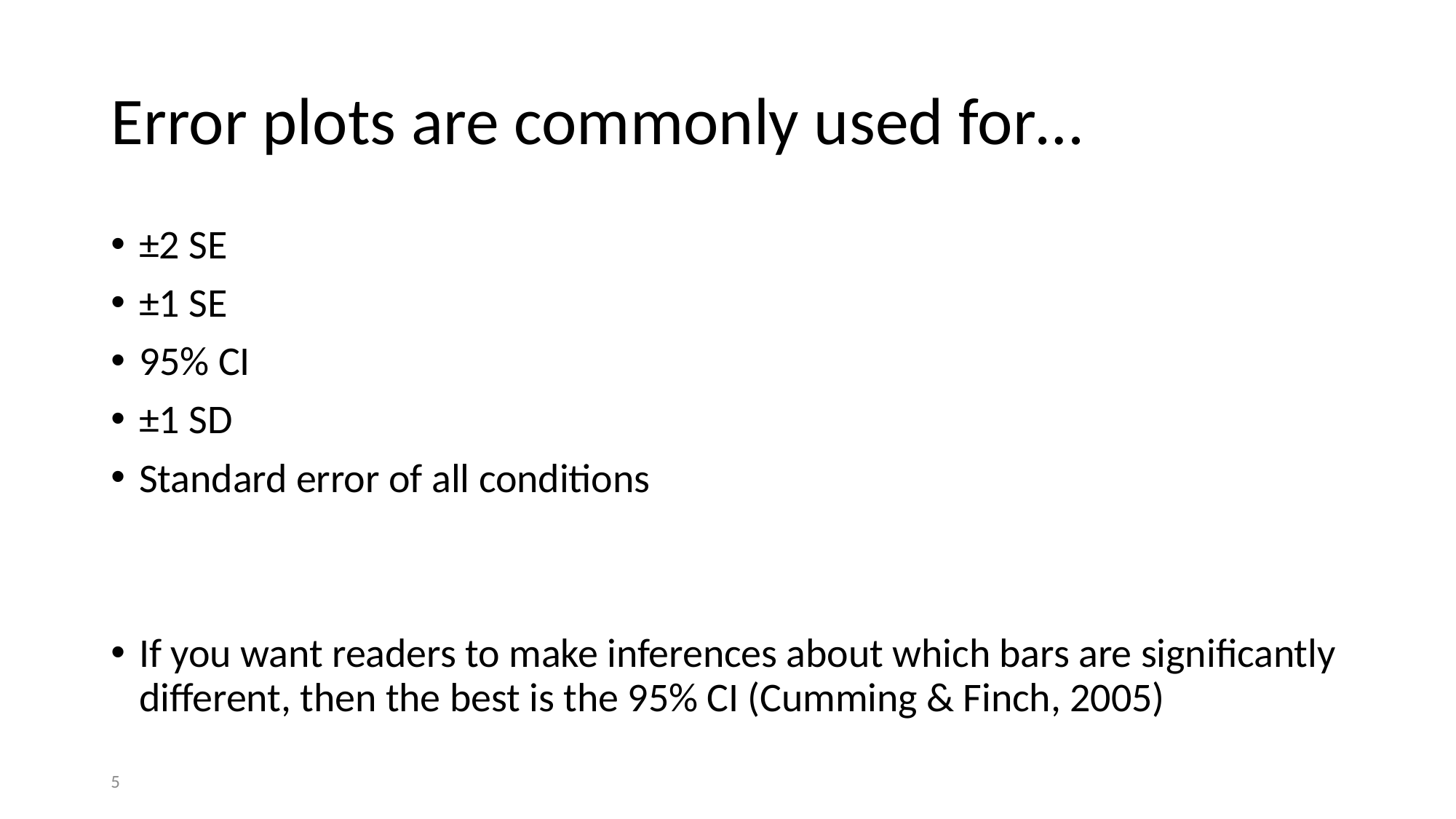

# Error plots are commonly used for…
±2 SE
±1 SE
95% CI
±1 SD
Standard error of all conditions

If you want readers to make inferences about which bars are significantly different, then the best is the 95% CI (Cumming & Finch, 2005)
5